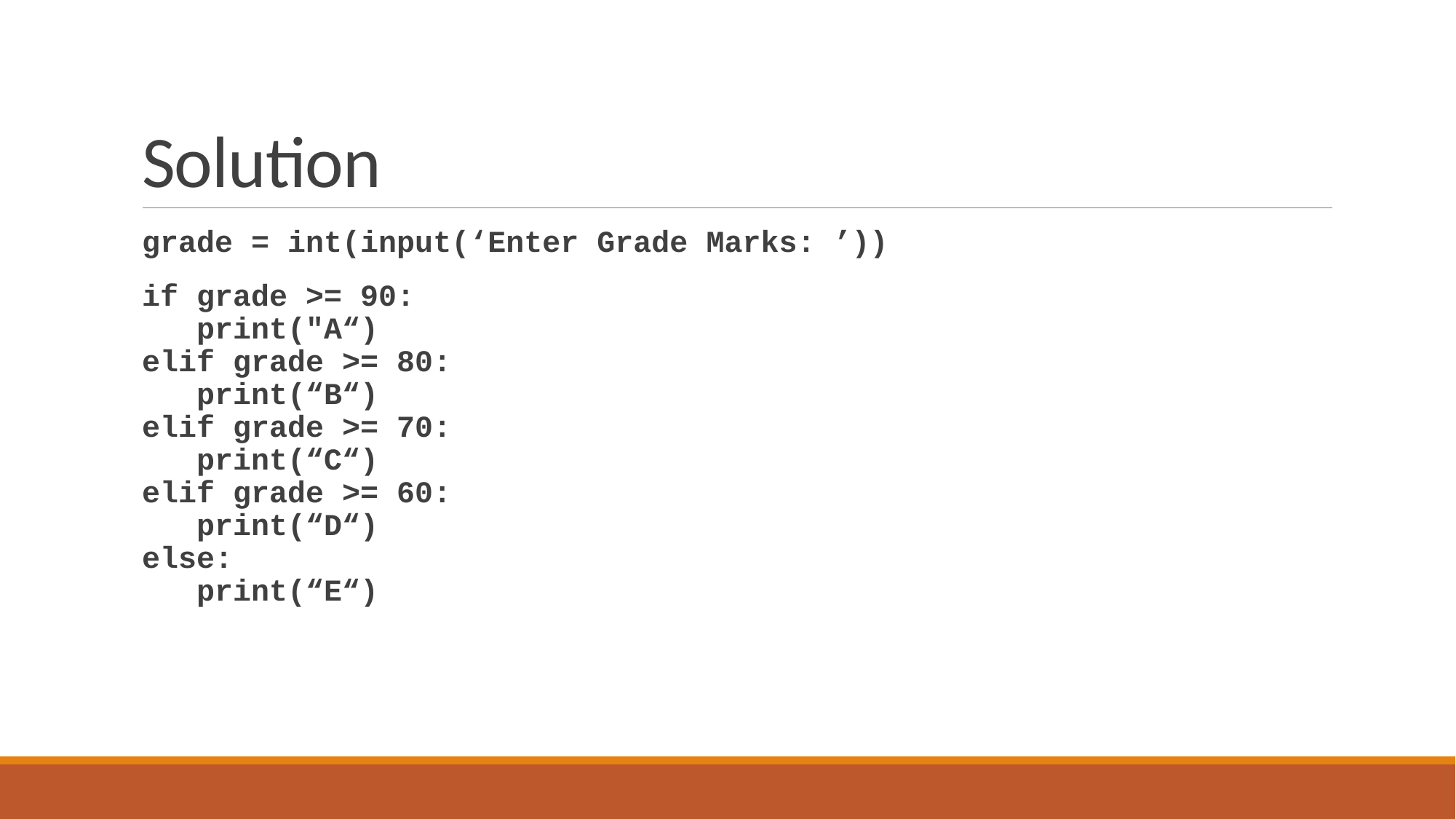

# Solution
grade = int(input(‘Enter Grade Marks: ’))
if grade >= 90:
   print("A“)
elif grade >= 80:
   print(“B“)
elif grade >= 70:
   print(“C“)
elif grade >= 60:
   print(“D“)
else:
   print(“E“)